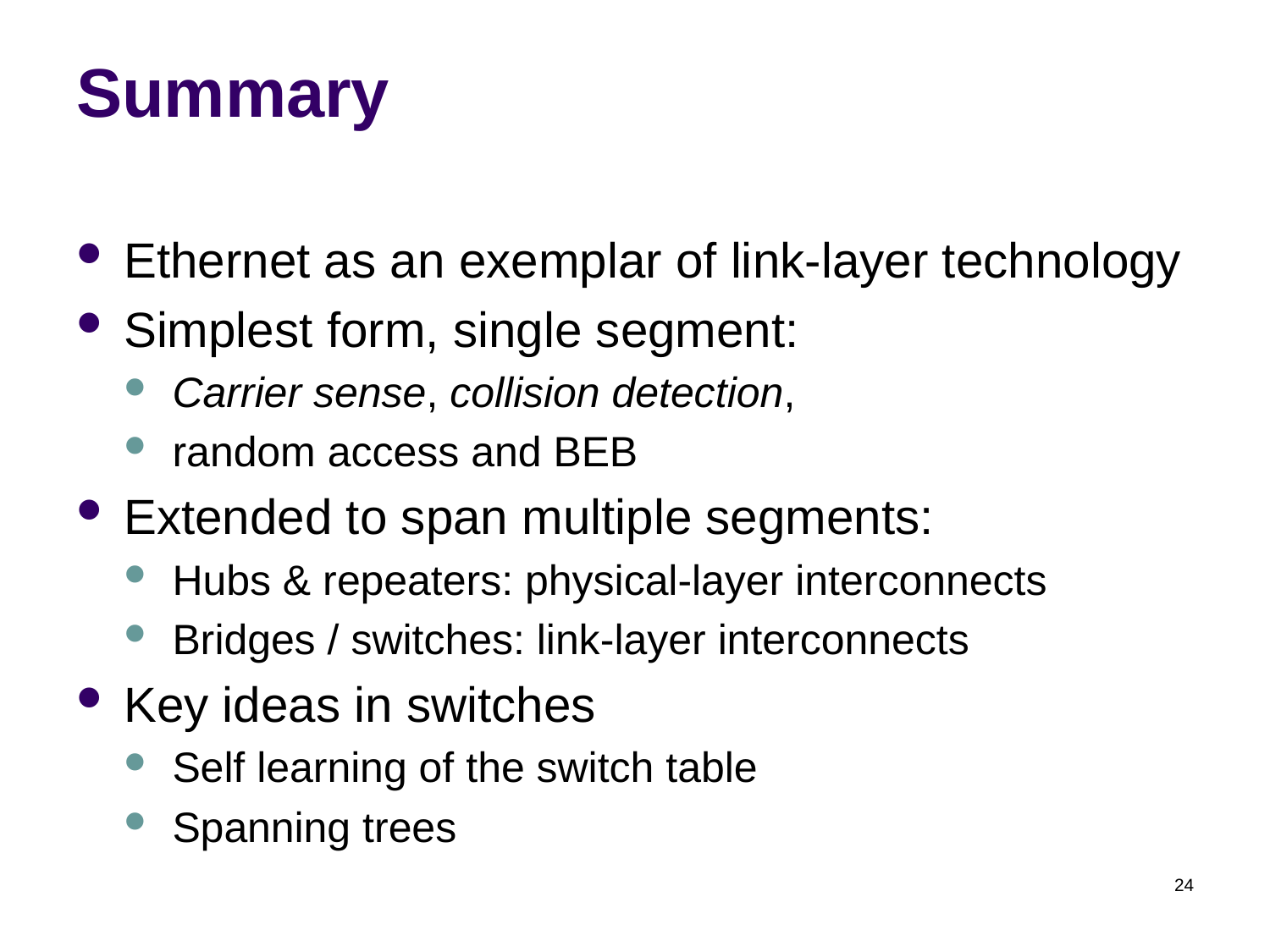

# Summary
Ethernet as an exemplar of link-layer technology
Simplest form, single segment:
Carrier sense, collision detection,
random access and BEB
Extended to span multiple segments:
Hubs & repeaters: physical-layer interconnects
Bridges / switches: link-layer interconnects
Key ideas in switches
Self learning of the switch table
Spanning trees

24